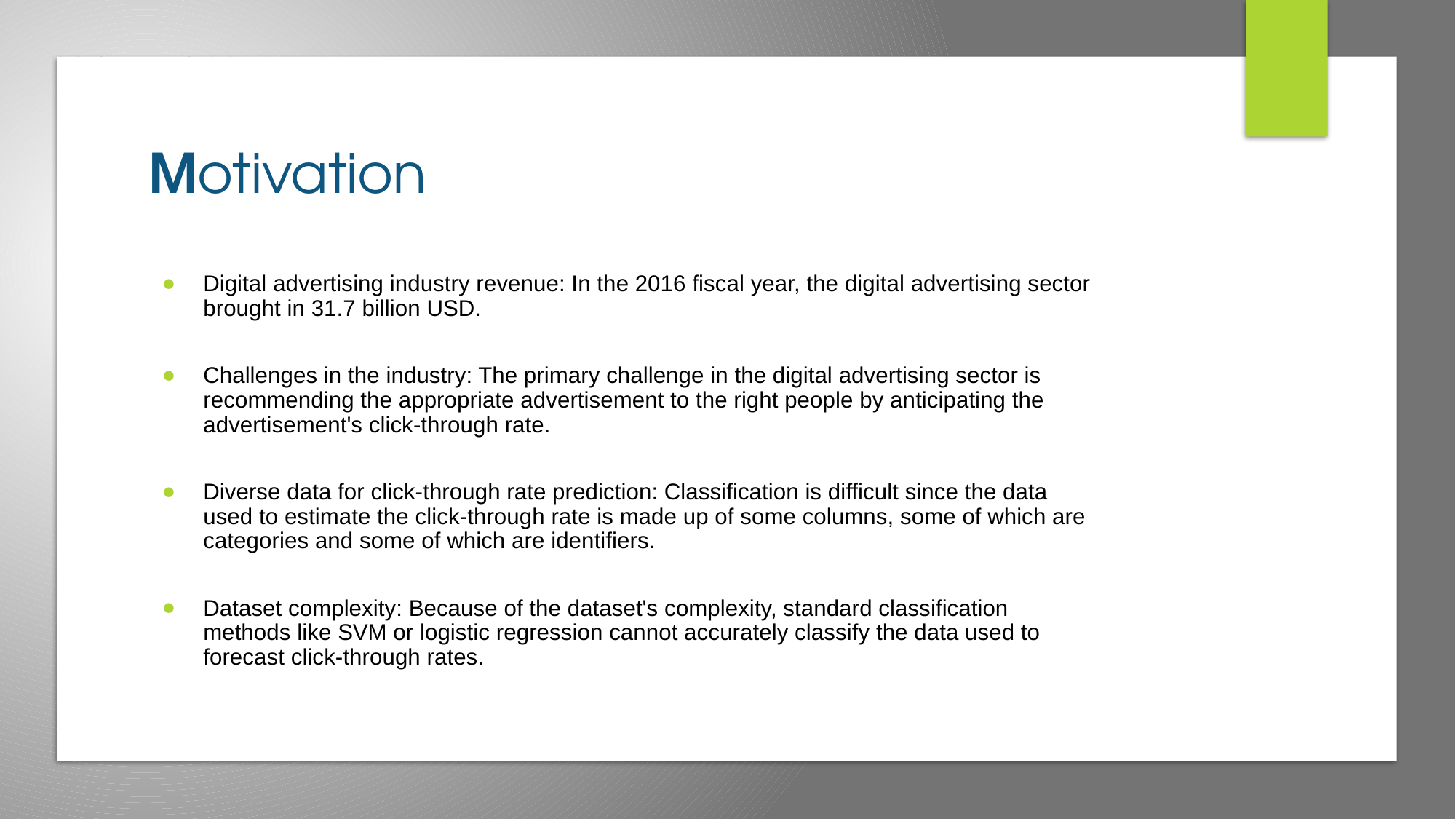

# Motivation
Digital advertising industry revenue: In the 2016 fiscal year, the digital advertising sector brought in 31.7 billion USD.

Challenges in the industry: The primary challenge in the digital advertising sector is recommending the appropriate advertisement to the right people by anticipating the advertisement's click-through rate.

Diverse data for click-through rate prediction: Classification is difficult since the data used to estimate the click-through rate is made up of some columns, some of which are categories and some of which are identifiers.

Dataset complexity: Because of the dataset's complexity, standard classification methods like SVM or logistic regression cannot accurately classify the data used to forecast click-through rates.